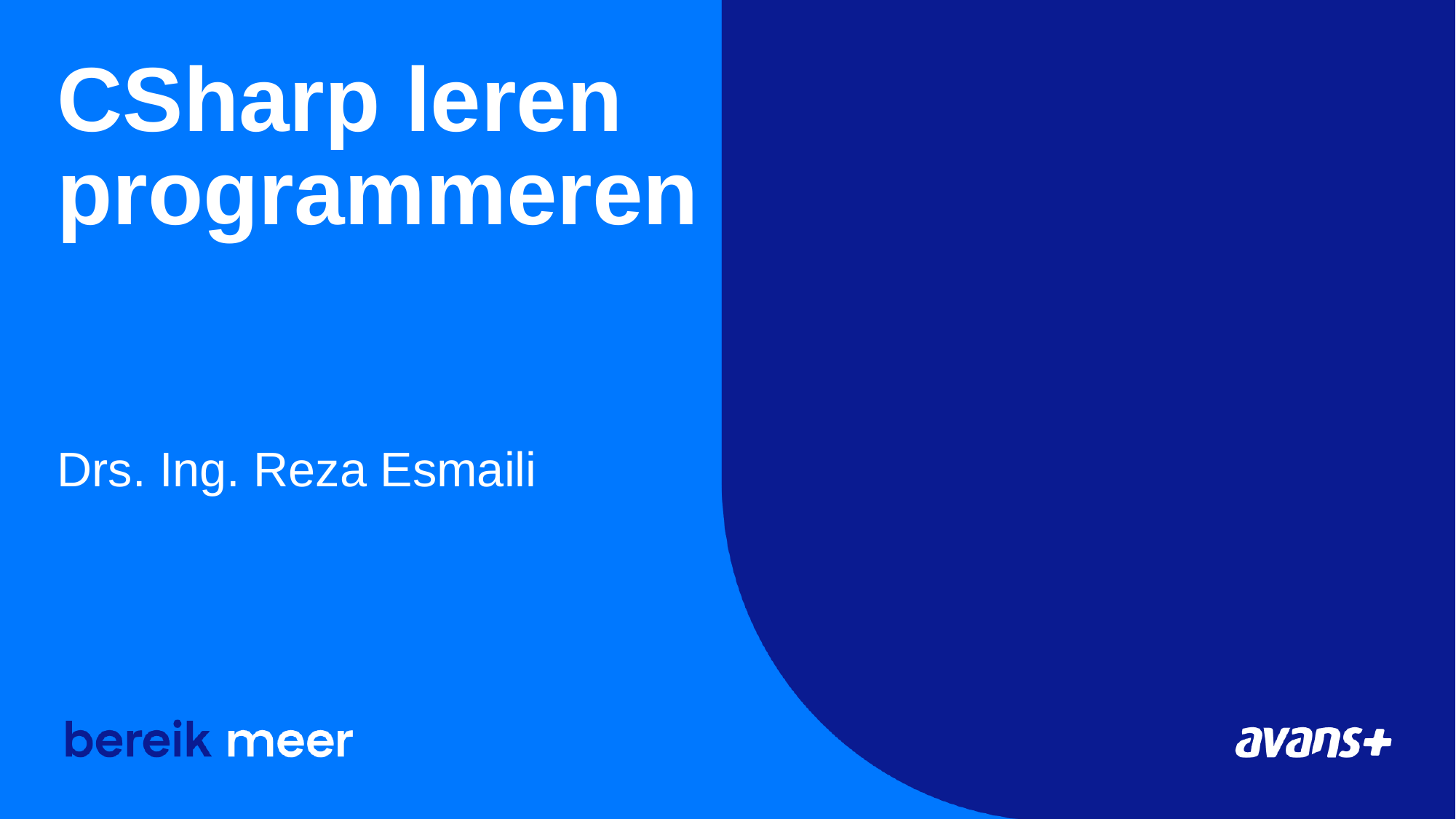

# CSharp leren programmeren
Drs. Ing. Reza Esmaili